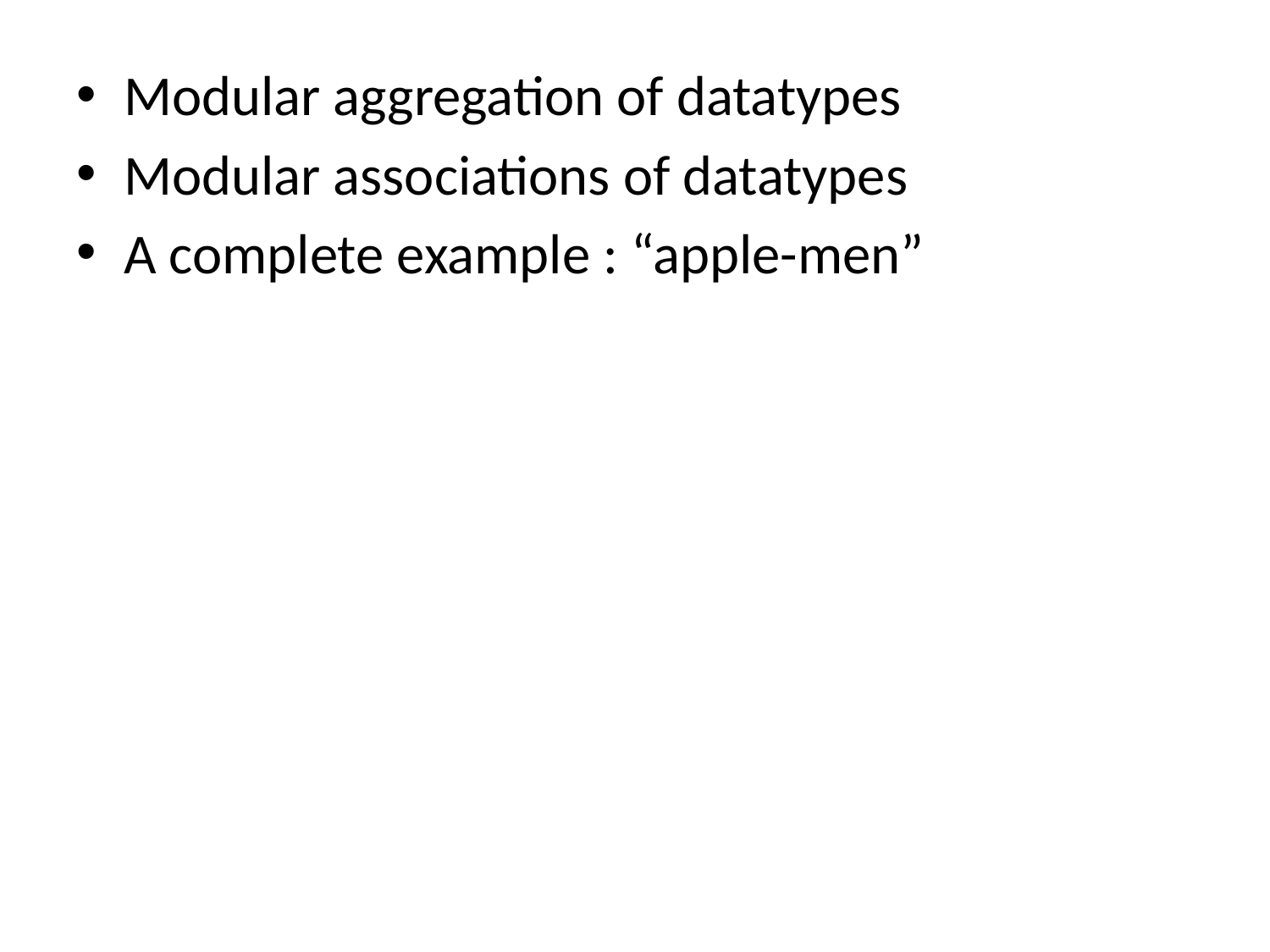

Modular aggregation of datatypes
Modular associations of datatypes
A complete example : “apple-men”